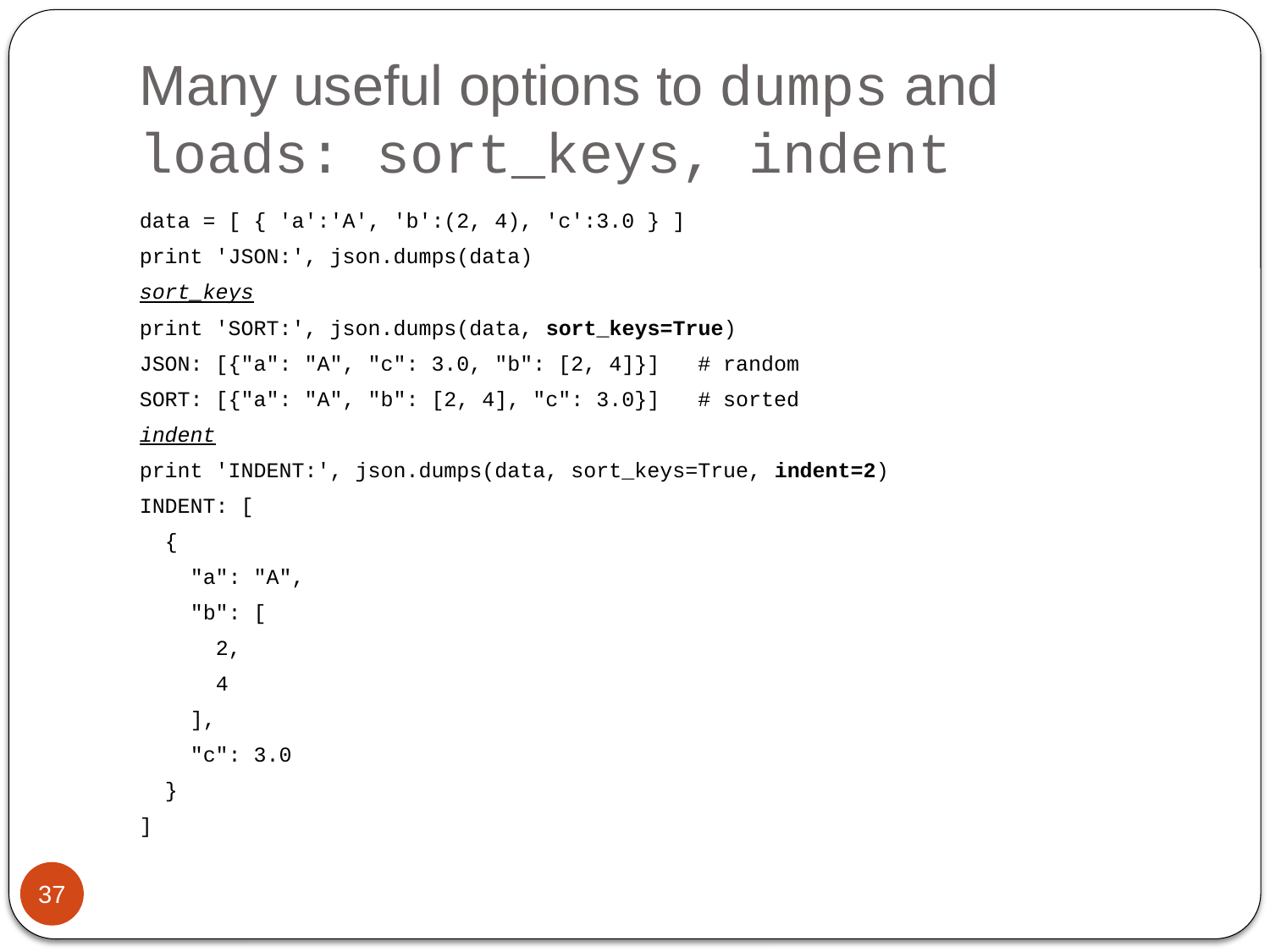

# Many useful options to dumps and loads: sort_keys, indent
data = [ { 'a':'A', 'b':(2, 4), 'c':3.0 } ]
print 'JSON:', json.dumps(data)
sort_keys
print 'SORT:', json.dumps(data, sort_keys=True)
JSON: [{"a": "A", "c": 3.0, "b": [2, 4]}]   # random
SORT: [{"a": "A", "b": [2, 4], "c": 3.0}]   # sorted
indent
print 'INDENT:', json.dumps(data, sort_keys=True, indent=2)
INDENT: [
  {
    "a": "A",
    "b": [
      2,
      4
    ],
    "c": 3.0
  }
]
37